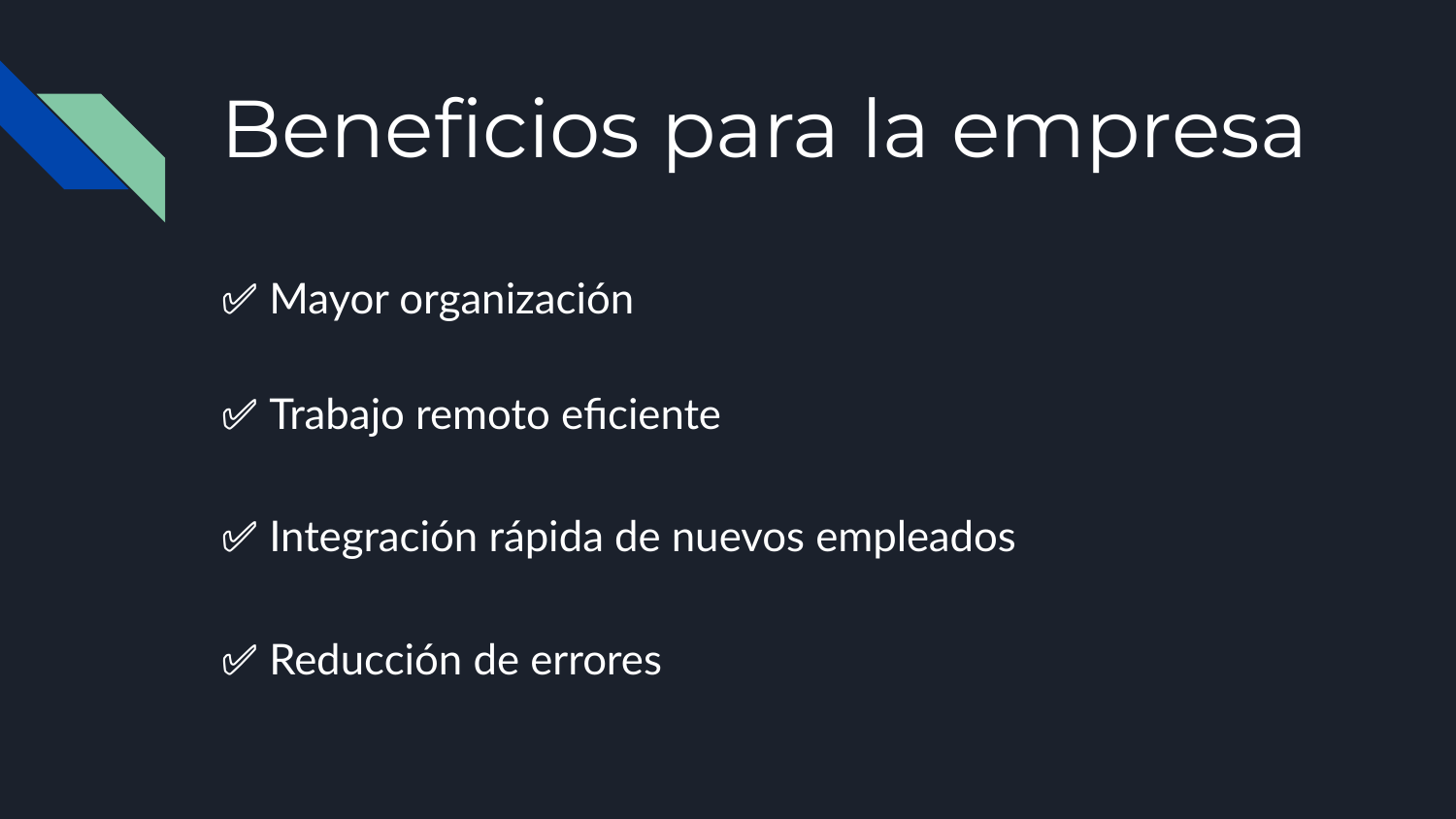

# Beneficios para la empresa
✅ Mayor organización
✅ Trabajo remoto eficiente
✅ Integración rápida de nuevos empleados
✅ Reducción de errores